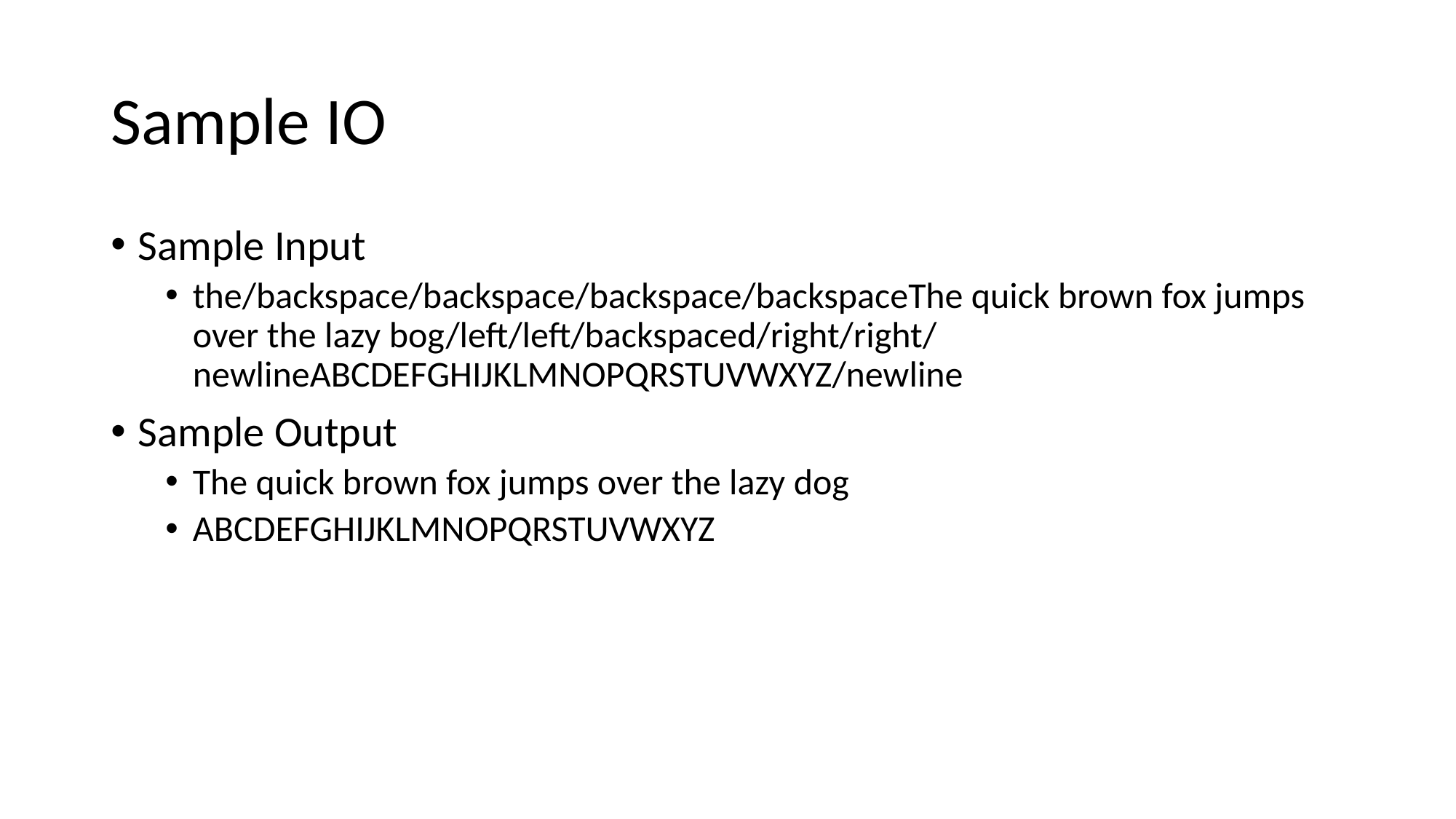

# Sample IO
Sample Input
the/backspace/backspace/backspace/backspaceThe quick brown fox jumps over the lazy bog/left/left/backspaced/right/right/newlineABCDEFGHIJKLMNOPQRSTUVWXYZ/newline
Sample Output
The quick brown fox jumps over the lazy dog
ABCDEFGHIJKLMNOPQRSTUVWXYZ